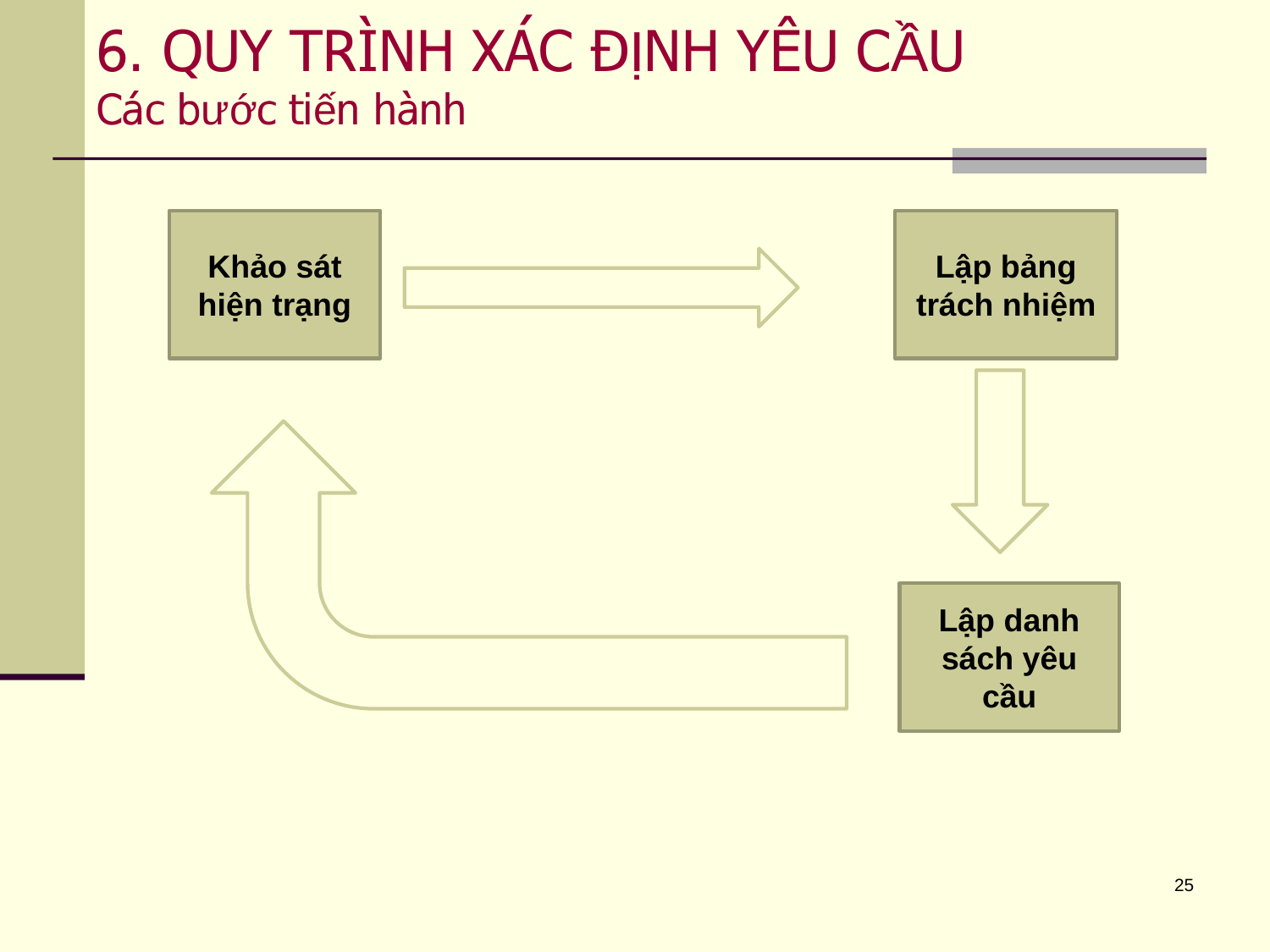

# 6. QUY TRÌNH XÁC ĐỊNH YÊU CẦU Các bước tiến hành

Khảo sát hiện trạng
Lập bảng trách nhiệm

Lập danh sách yêu cầu

25